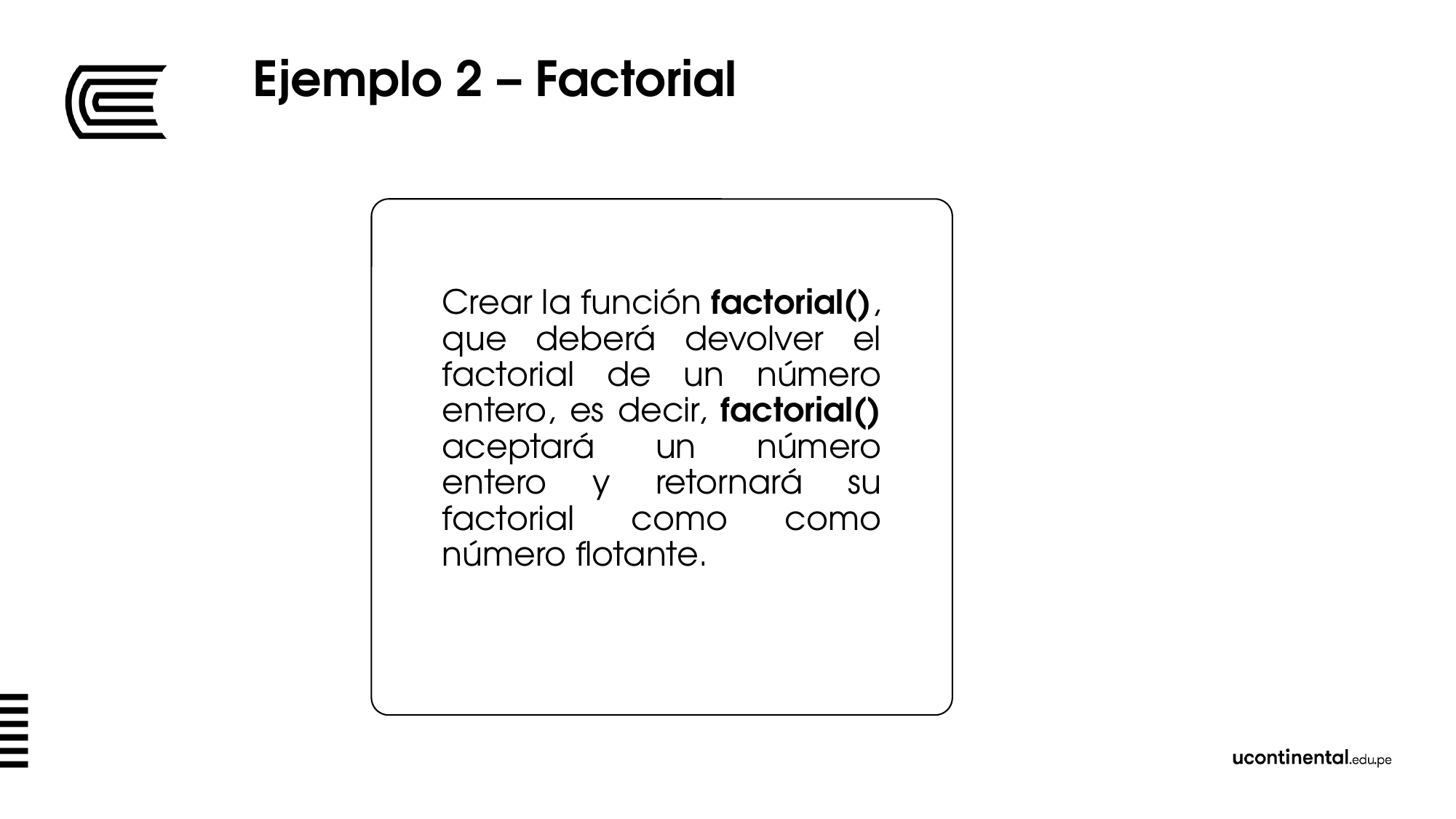

# Ejemplo 2 – Factorial

Crear la función factorial(), que deberá devolver el factorial de un número entero, es decir, factorial() aceptará un número entero y retornará su factorial como como número flotante.